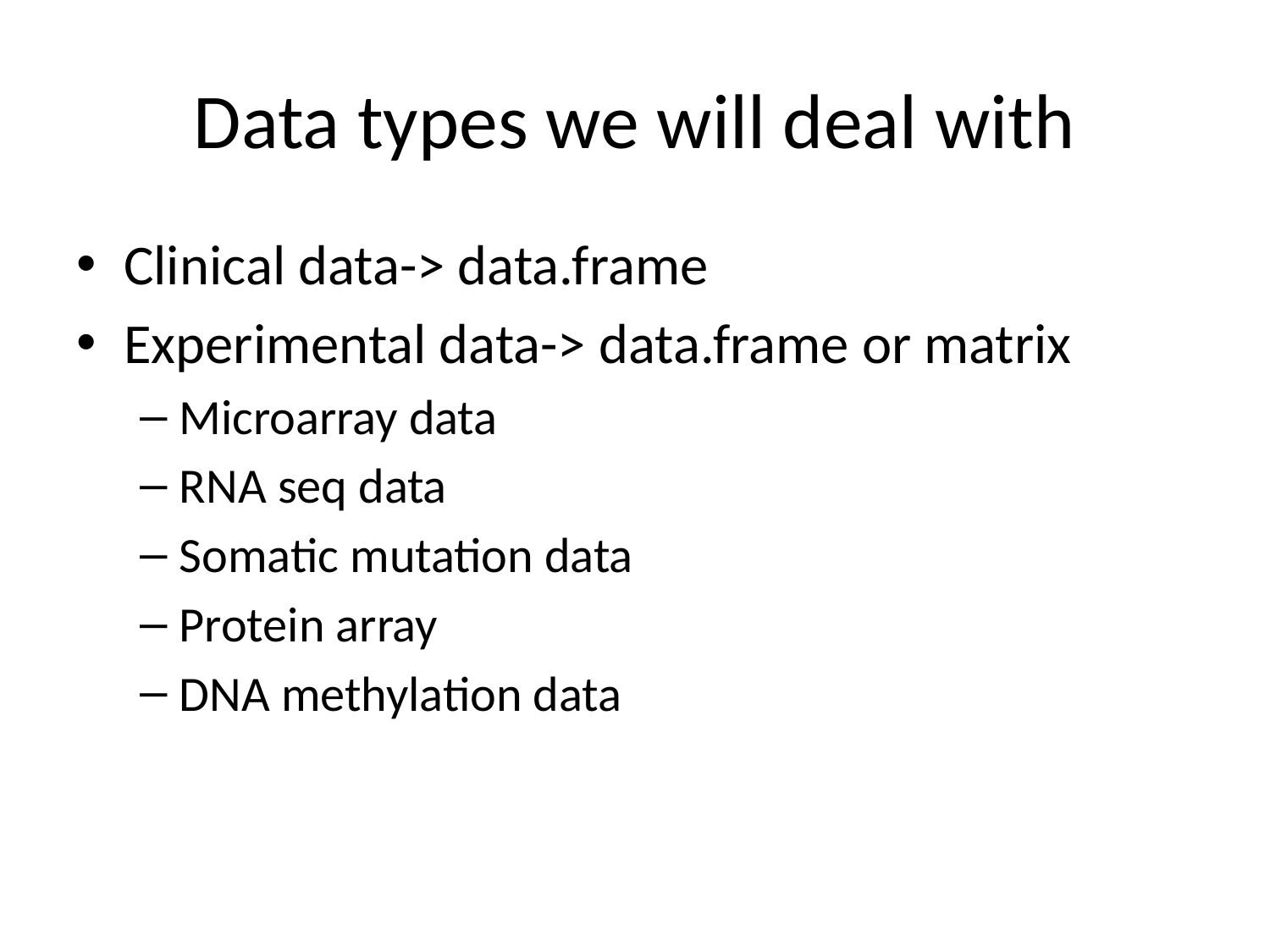

# Data types we will deal with
Clinical data-> data.frame
Experimental data-> data.frame or matrix
Microarray data
RNA seq data
Somatic mutation data
Protein array
DNA methylation data